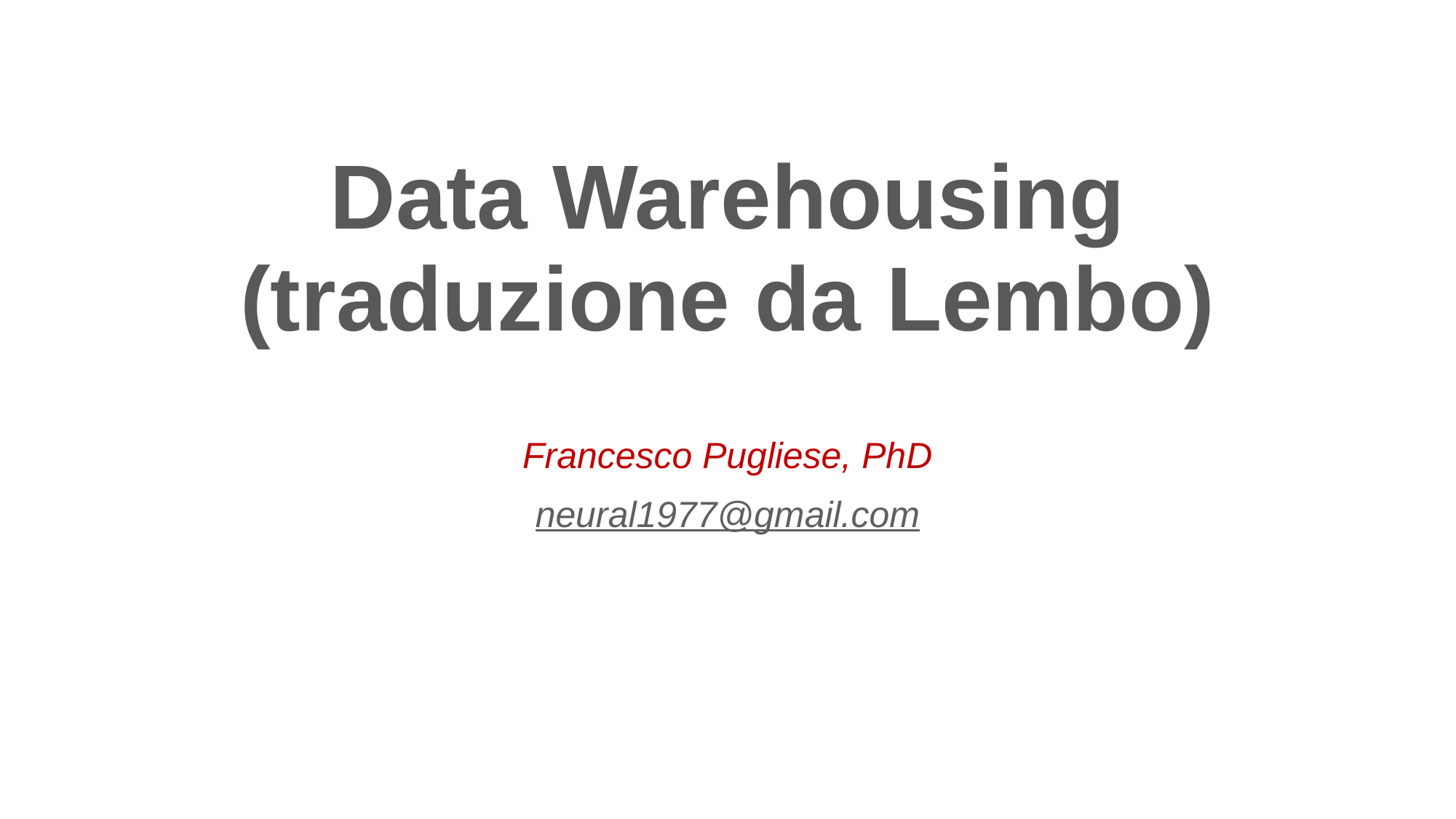

# Data Warehousing (traduzione da Lembo)
Francesco Pugliese, PhD
neural1977@gmail.com